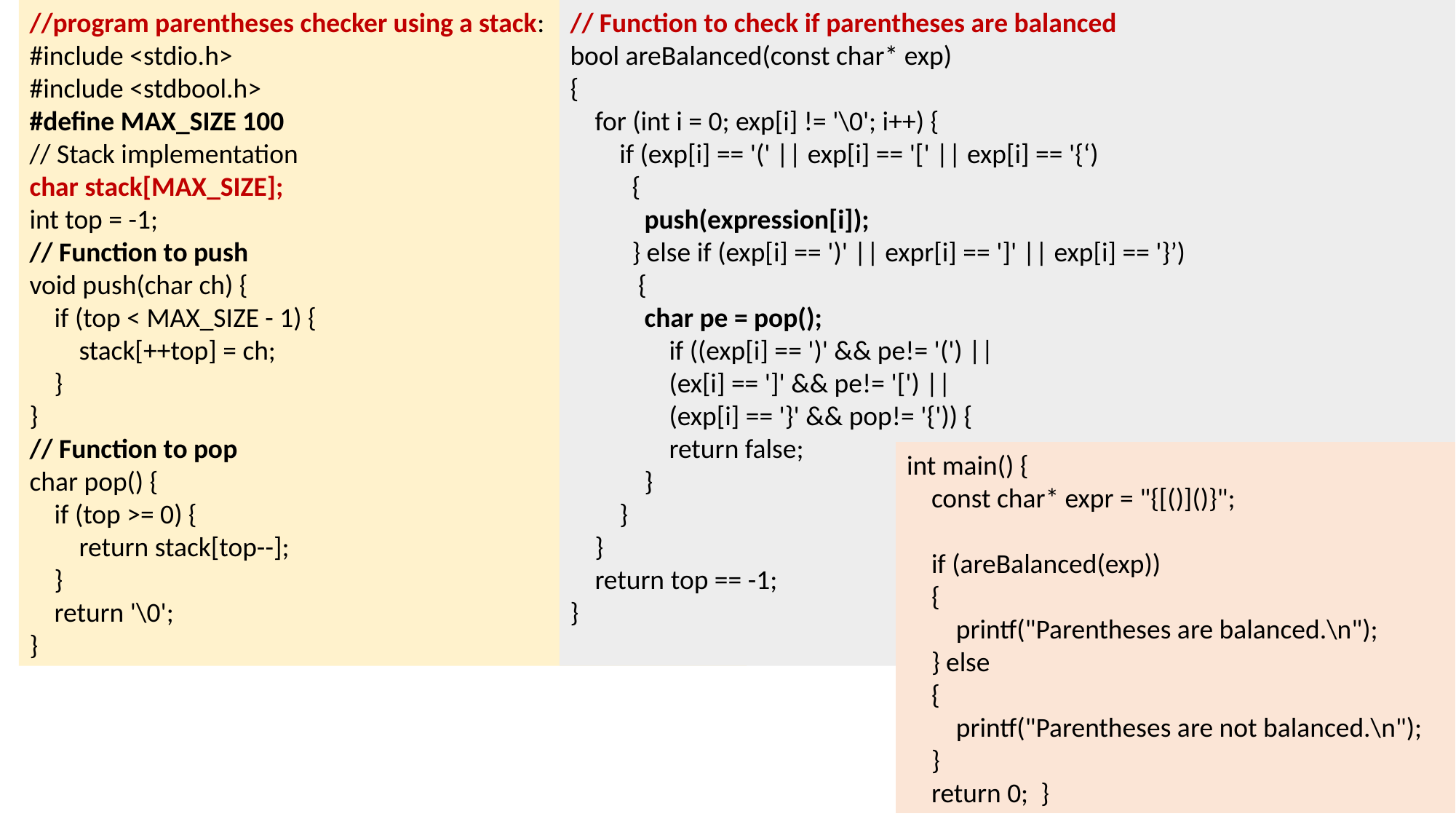

//program parentheses checker using a stack:
#include <stdio.h>
#include <stdbool.h>
#define MAX_SIZE 100
// Stack implementation
char stack[MAX_SIZE];
int top = -1;
// Function to push
void push(char ch) {
    if (top < MAX_SIZE - 1) {
        stack[++top] = ch;
    }
}
// Function to pop
char pop() {
    if (top >= 0) {
        return stack[top--];
    }
    return '\0';
}
// Function to check if parentheses are balanced
bool areBalanced(const char* exp)
{
    for (int i = 0; exp[i] != '\0'; i++) {
        if (exp[i] == '(' || exp[i] == '[' || exp[i] == '{‘)
          {
            push(expression[i]);
          } else if (exp[i] == ')' || expr[i] == ']' || exp[i] == '}’)
           {
            char pe = pop();
                if ((exp[i] == ')' && pe!= '(') ||
                (ex[i] == ']' && pe!= '[') ||
                (exp[i] == '}' && pop!= '{')) {
                return false;
            }
        }
    }
    return top == -1;
}

int main() {
    const char* expr = "{[()]()}";

    if (areBalanced(exp))
    {
        printf("Parentheses are balanced.\n");
    } else
    {
        printf("Parentheses are not balanced.\n");
    }
    return 0;  }